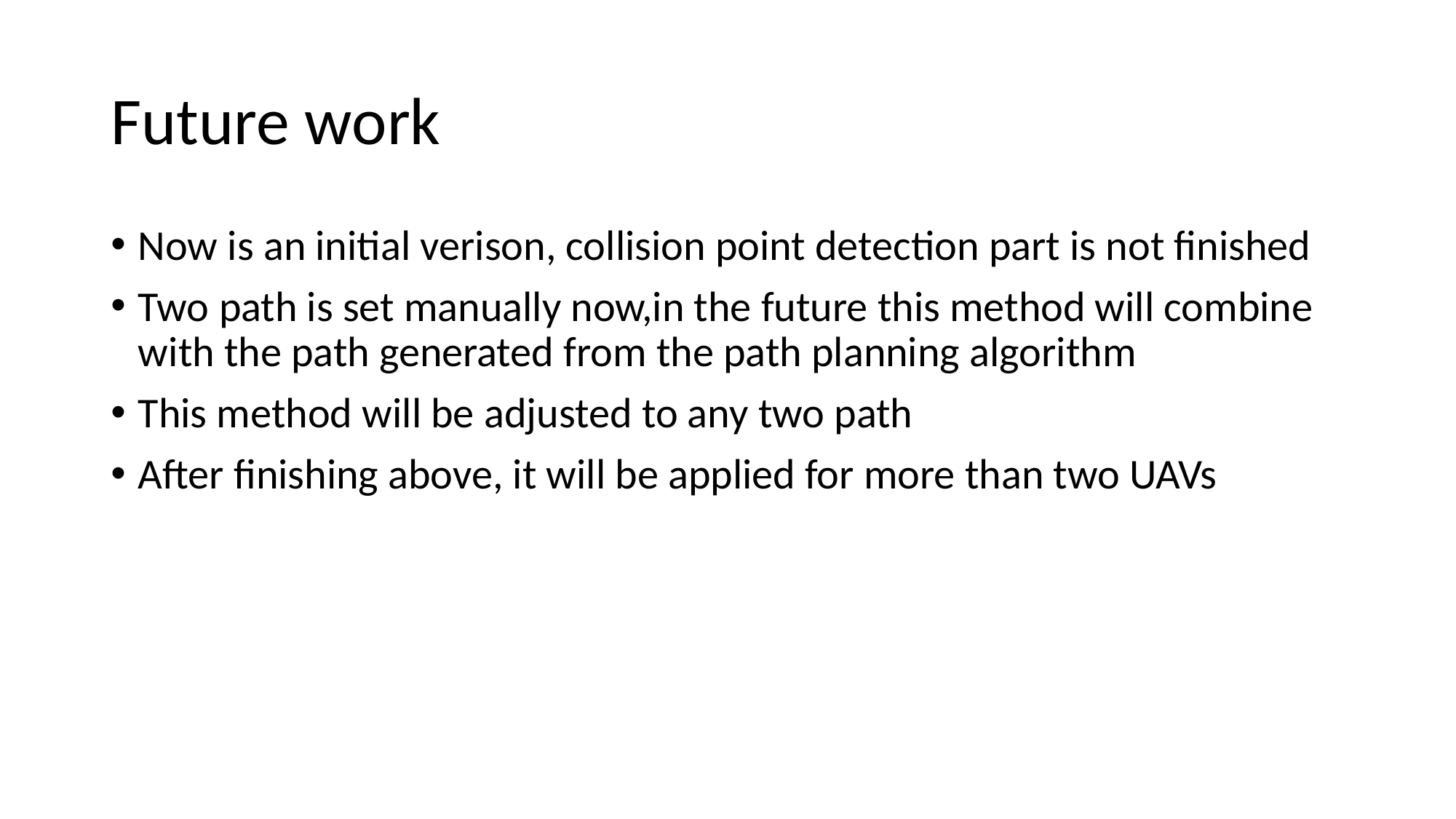

# Future work
Now is an initial verison, collision point detection part is not finished
Two path is set manually now,in the future this method will combine with the path generated from the path planning algorithm
This method will be adjusted to any two path
After finishing above, it will be applied for more than two UAVs